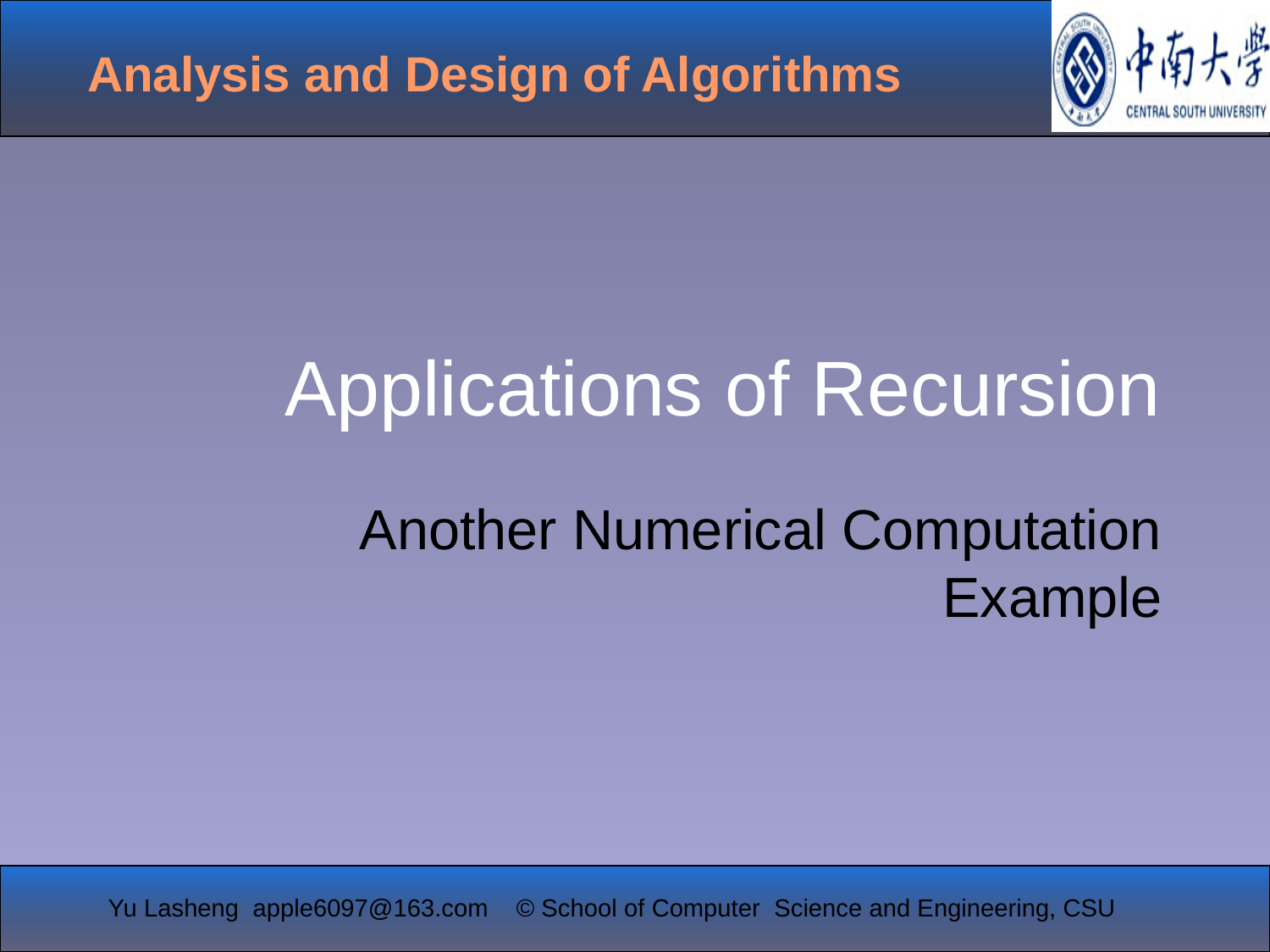

# Applications of Recursion
Another Numerical Computation Example